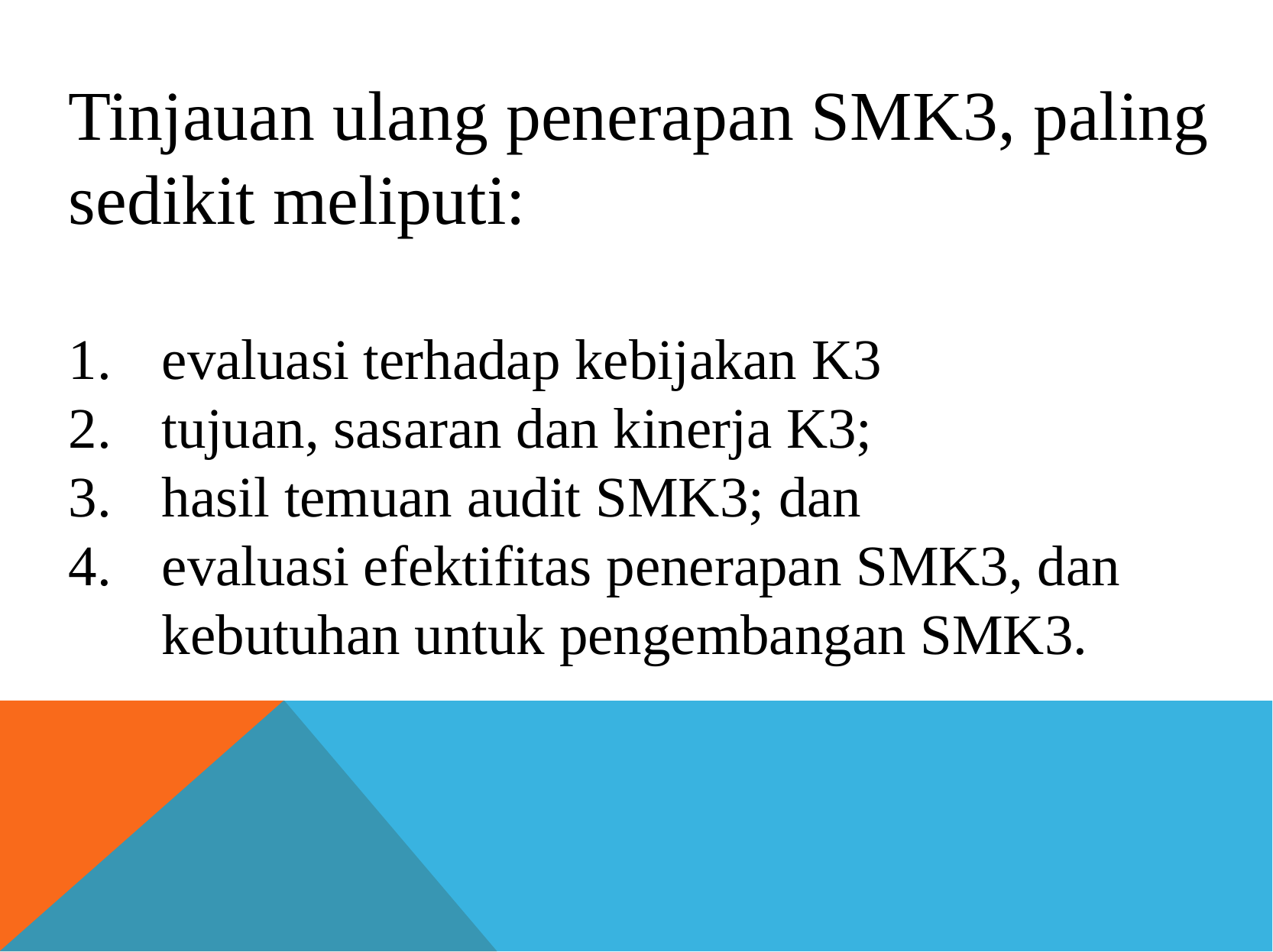

Tinjauan ulang penerapan SMK3, paling sedikit meliputi:

evaluasi terhadap kebijakan K3
tujuan, sasaran dan kinerja K3;
hasil temuan audit SMK3; dan
evaluasi efektifitas penerapan SMK3, dan kebutuhan untuk pengembangan SMK3.